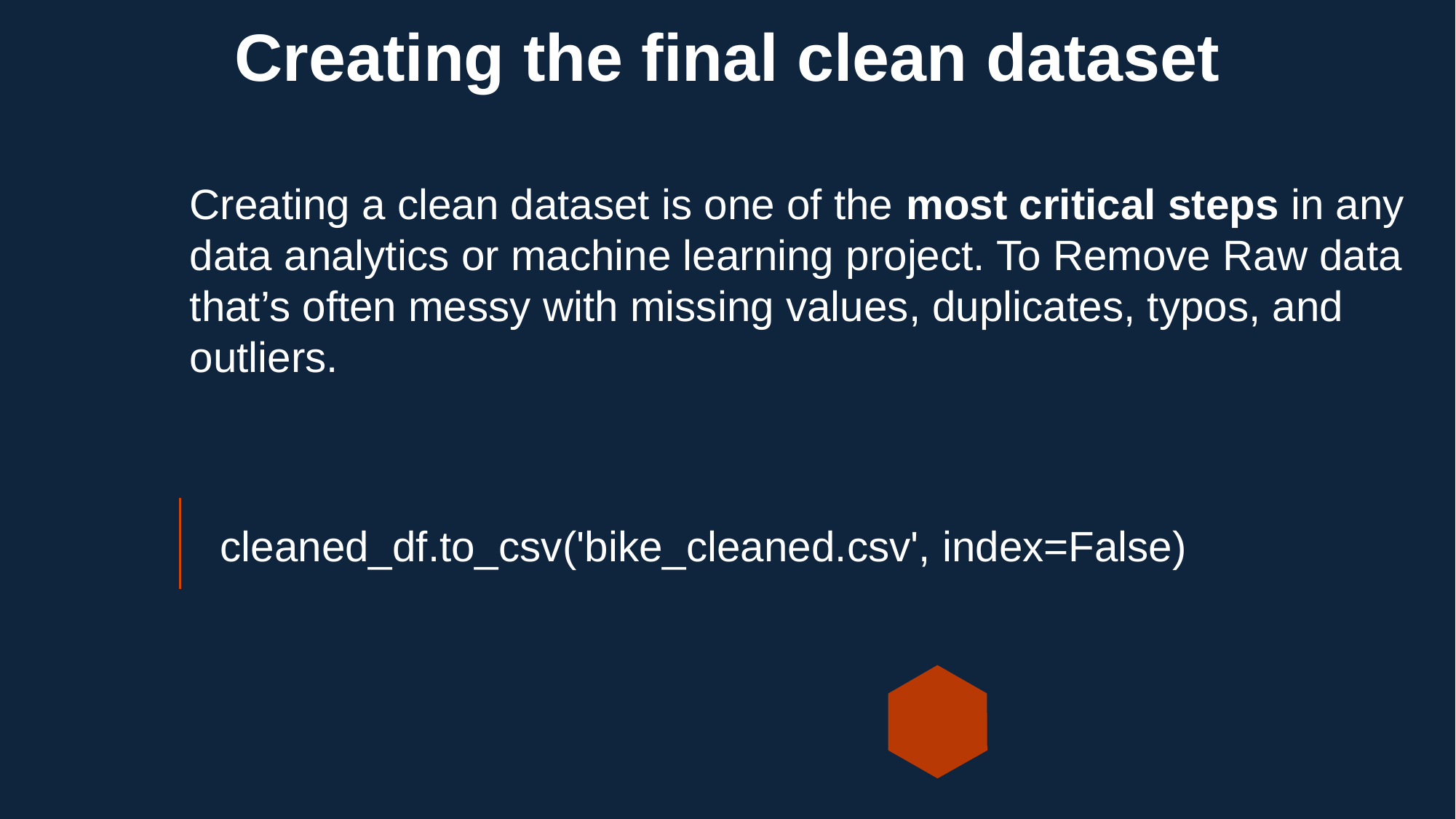

# Creating the final clean dataset
Creating a clean dataset is one of the most critical steps in any data analytics or machine learning project. To Remove Raw data that’s often messy with missing values, duplicates, typos, and outliers.
cleaned_df.to_csv('bike_cleaned.csv', index=False)